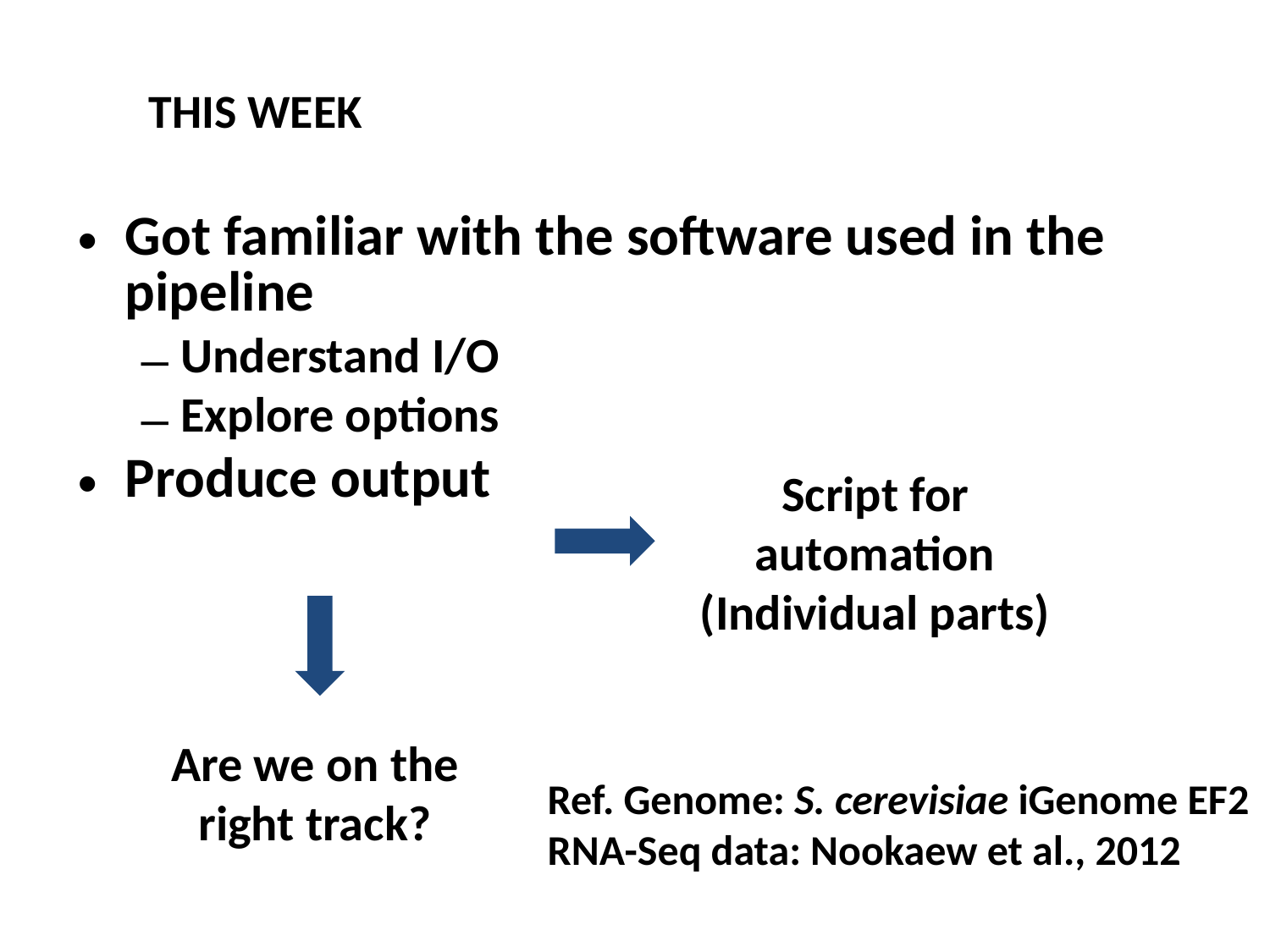

# THIS WEEK
Got familiar with the software used in the pipeline
Understand I/O
Explore options
Produce output
Script for automation
(Individual parts)

Are we on the right track?
Ref. Genome: S. cerevisiae iGenome EF2
RNA-Seq data: Nookaew et al., 2012